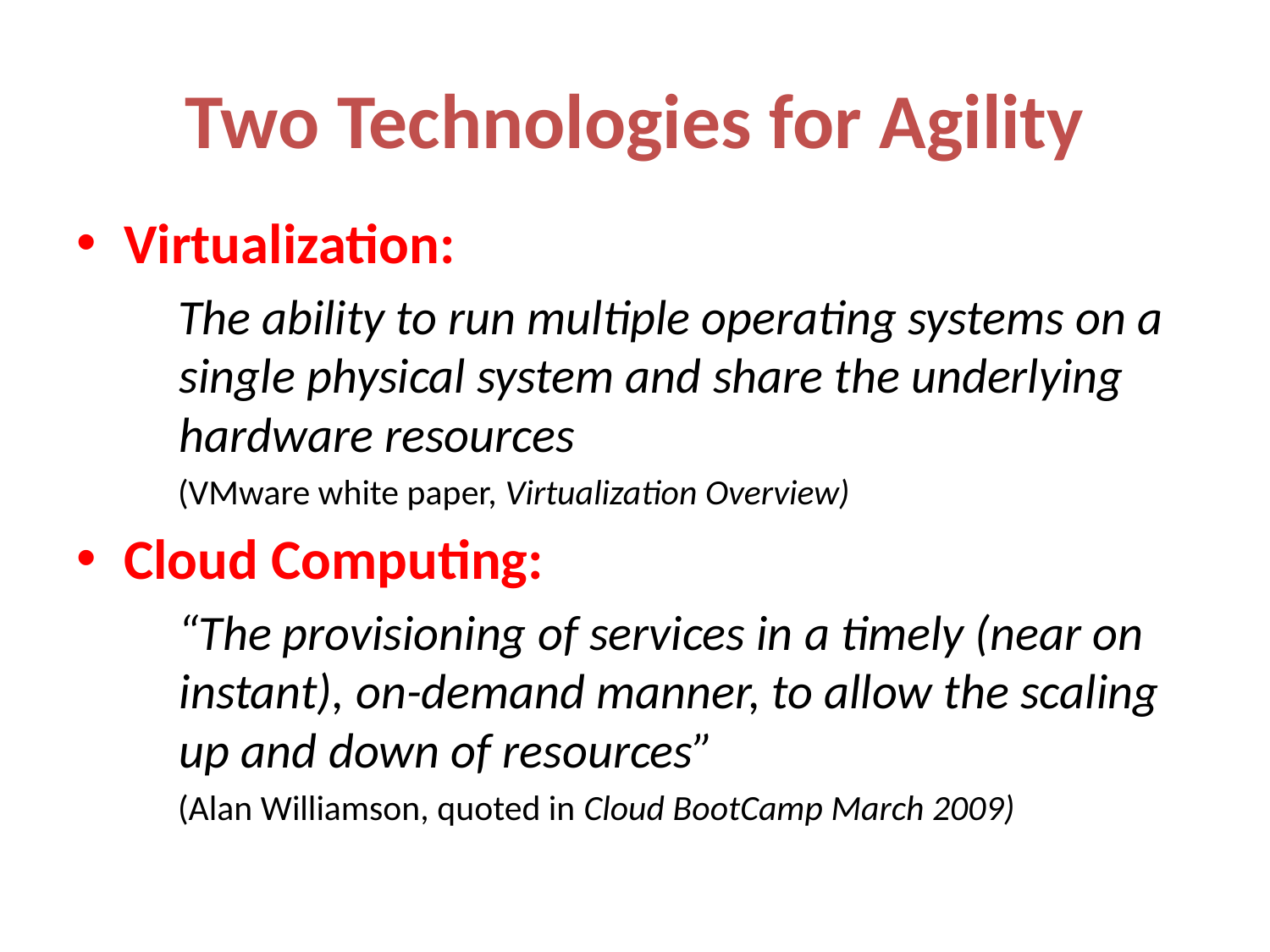

# Two Technologies for Agility
Virtualization:
The ability to run multiple operating systems on a single physical system and share the underlying hardware resources
(VMware white paper, Virtualization Overview)
Cloud Computing:
“The provisioning of services in a timely (near on instant), on-demand manner, to allow the scaling up and down of resources”
(Alan Williamson, quoted in Cloud BootCamp March 2009)